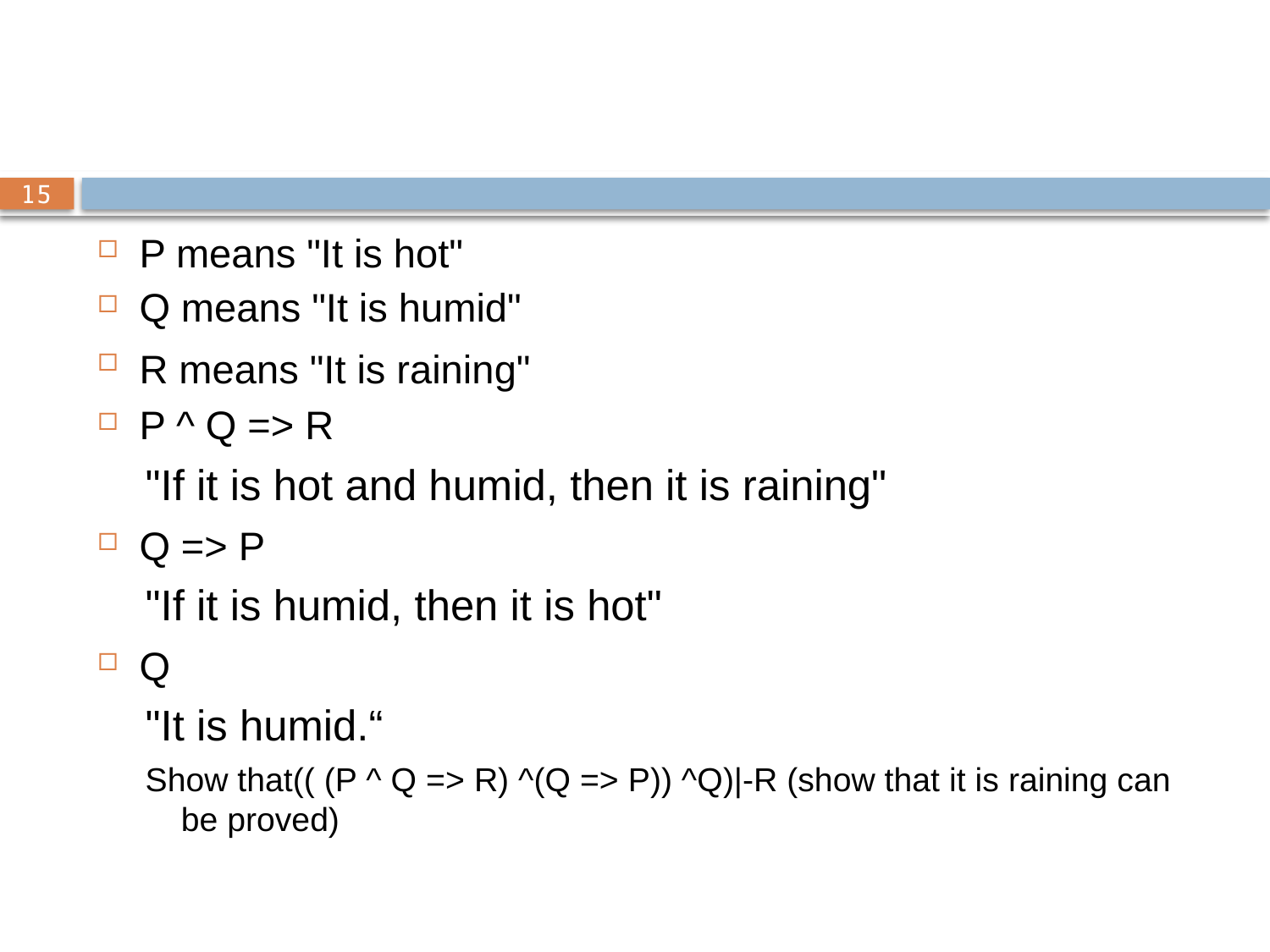

#
15
P means "It is hot"
Q means "It is humid"
R means "It is raining"
P ^ Q => R
"If it is hot and humid, then it is raining"
Q => P
"If it is humid, then it is hot"
Q
"It is humid.“
Show that(( (P ^ Q => R) ^(Q => P)) ^Q)|-R (show that it is raining can be proved)